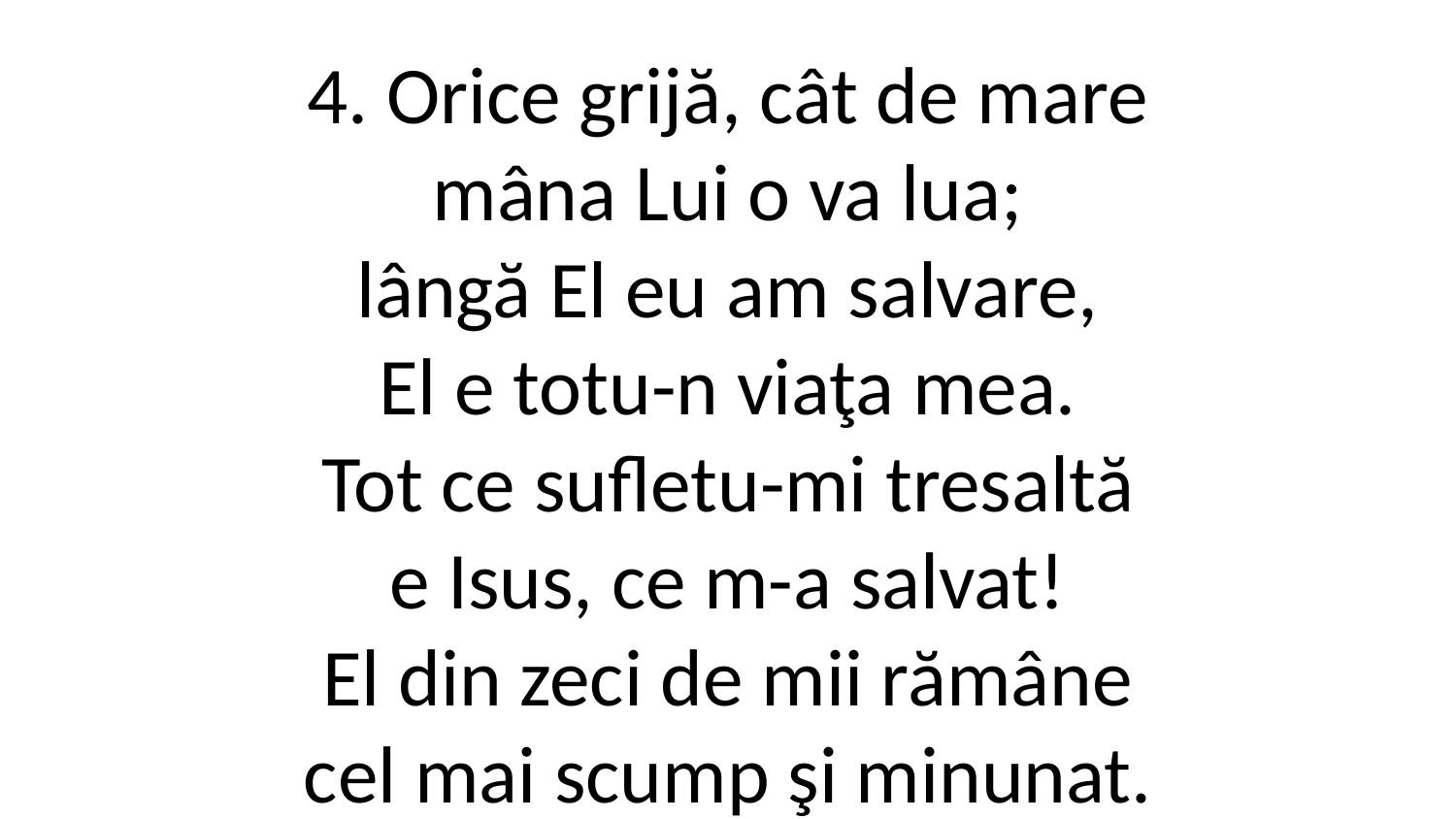

4. Orice grijă, cât de mare
mâna Lui o va lua;
lângă El eu am salvare,
El e totu-n viaţa mea.
Tot ce sufletu-mi tresaltă
e Isus, ce m-a salvat!
El din zeci de mii rămâne
cel mai scump şi minunat.